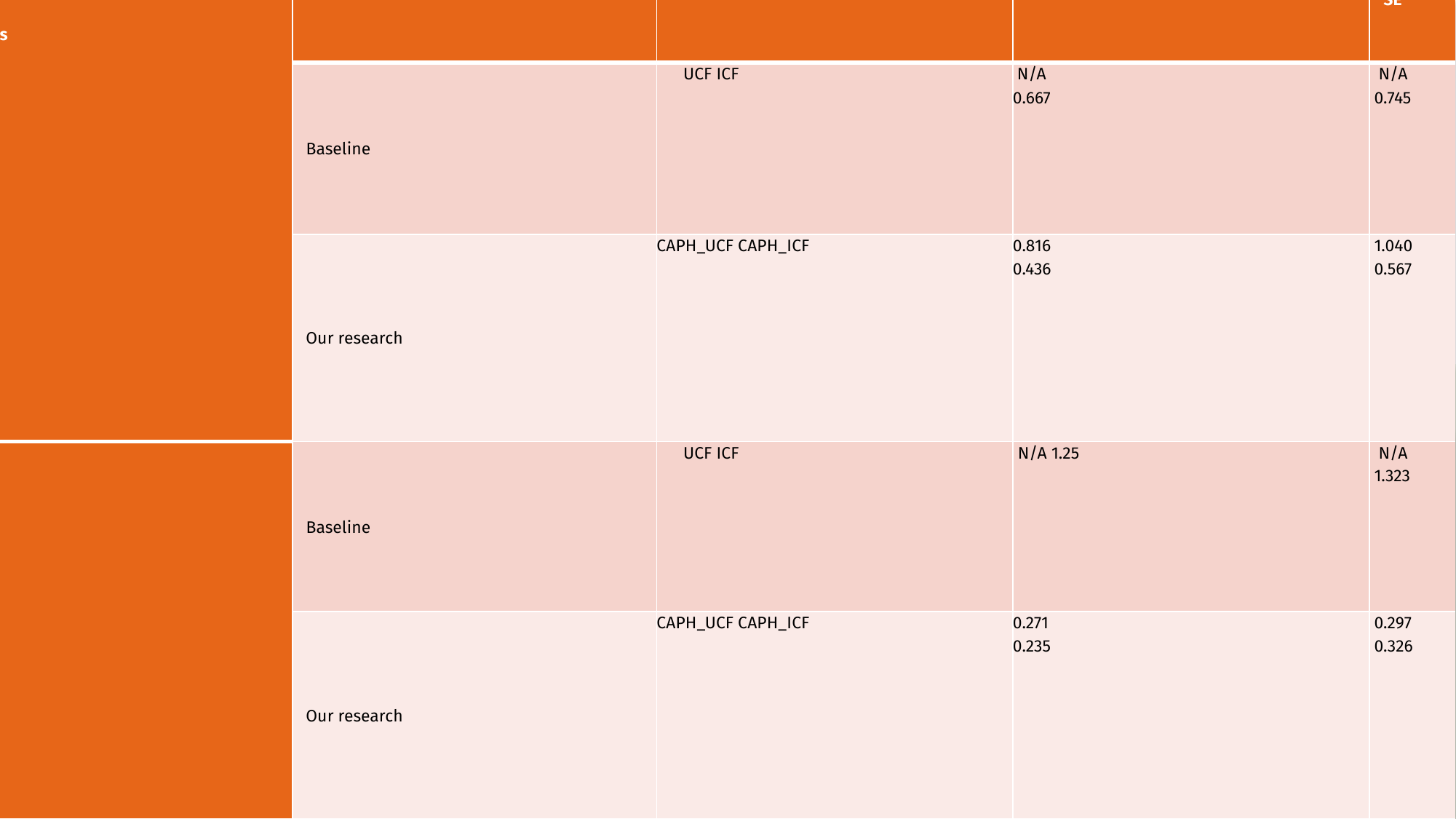

| Travel type Friends | Method |  | MAE | RMSE |
| --- | --- | --- | --- | --- |
|  | Baseline | UCF ICF | N/A 0.667 | N/A 0.745 |
|  | Our research | CAPH\_UCF CAPH\_ICF | 0.816 0.436 | 1.040 0.567 |
| Solo | Baseline | UCF ICF | N/A 1.25 | N/A 1.323 |
|  | Our research | CAPH\_UCF CAPH\_ICF | 0.271 0.235 | 0.297 0.326 |
# EXPERIMENTATION